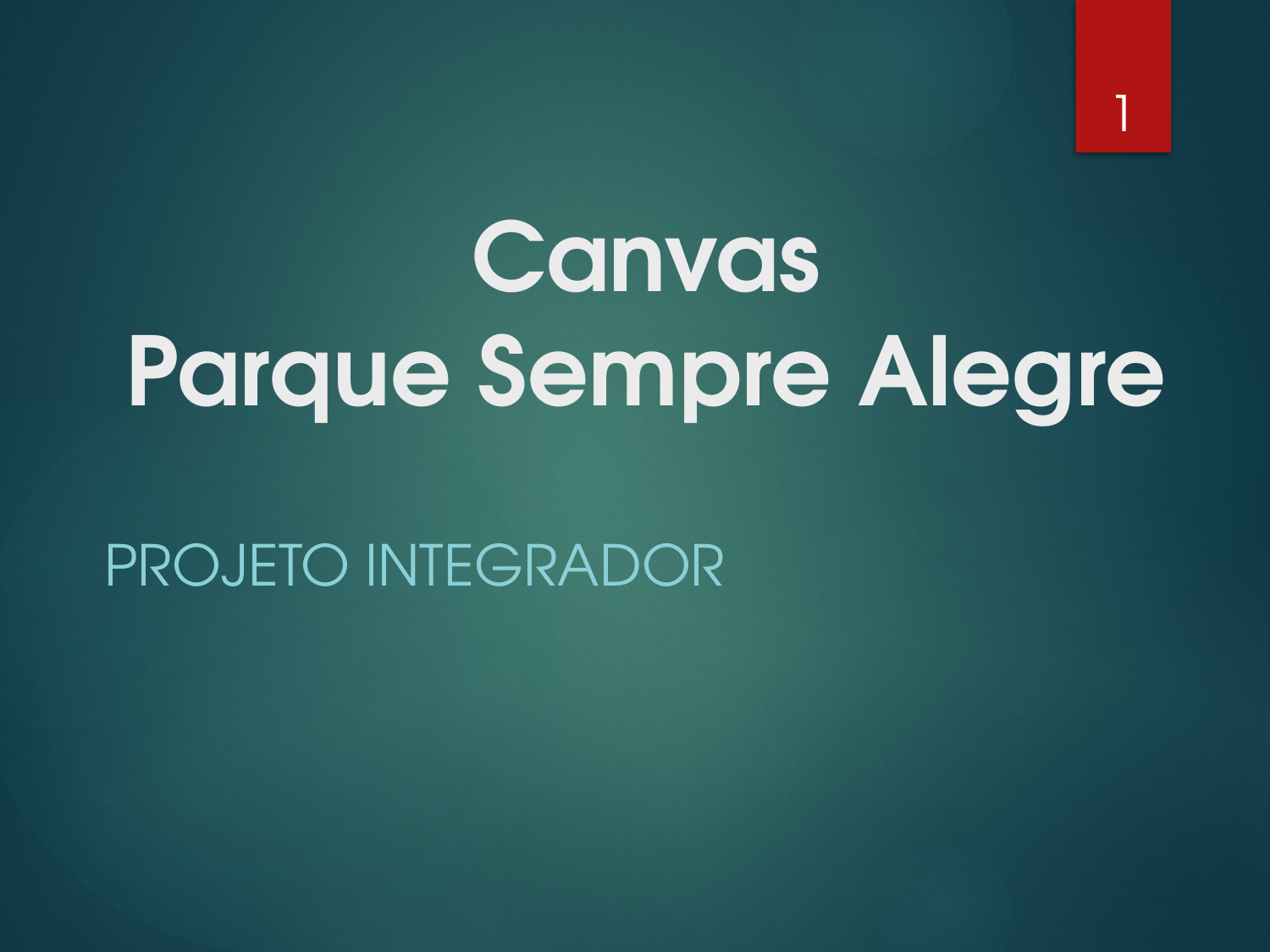

1
# Canvas Parque Sempre Alegre
Projeto integrador